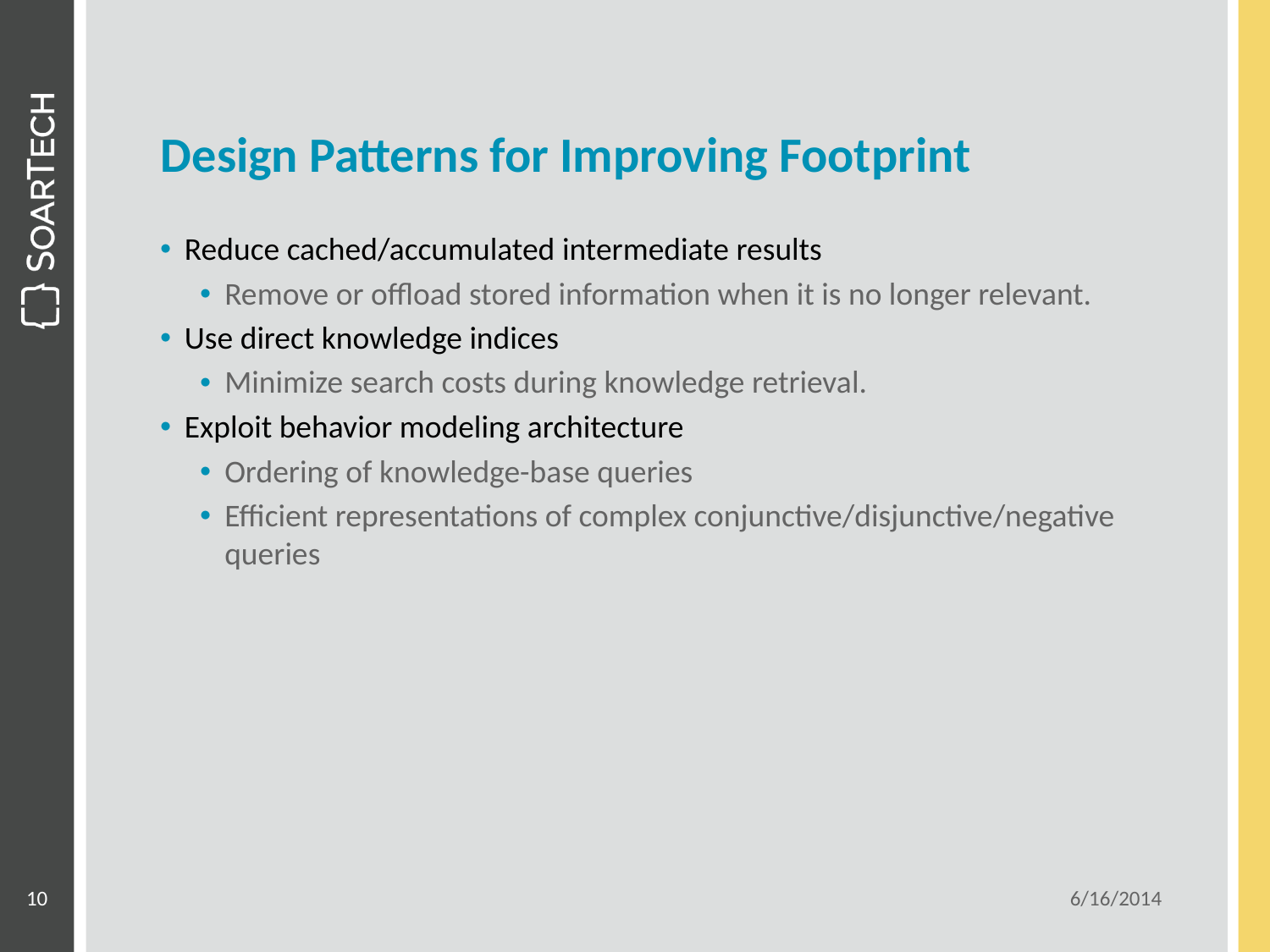

# Design Patterns for Improving Footprint
Reduce cached/accumulated intermediate results
Remove or offload stored information when it is no longer relevant.
Use direct knowledge indices
Minimize search costs during knowledge retrieval.
Exploit behavior modeling architecture
Ordering of knowledge-base queries
Efficient representations of complex conjunctive/disjunctive/negative queries

10
6/16/2014